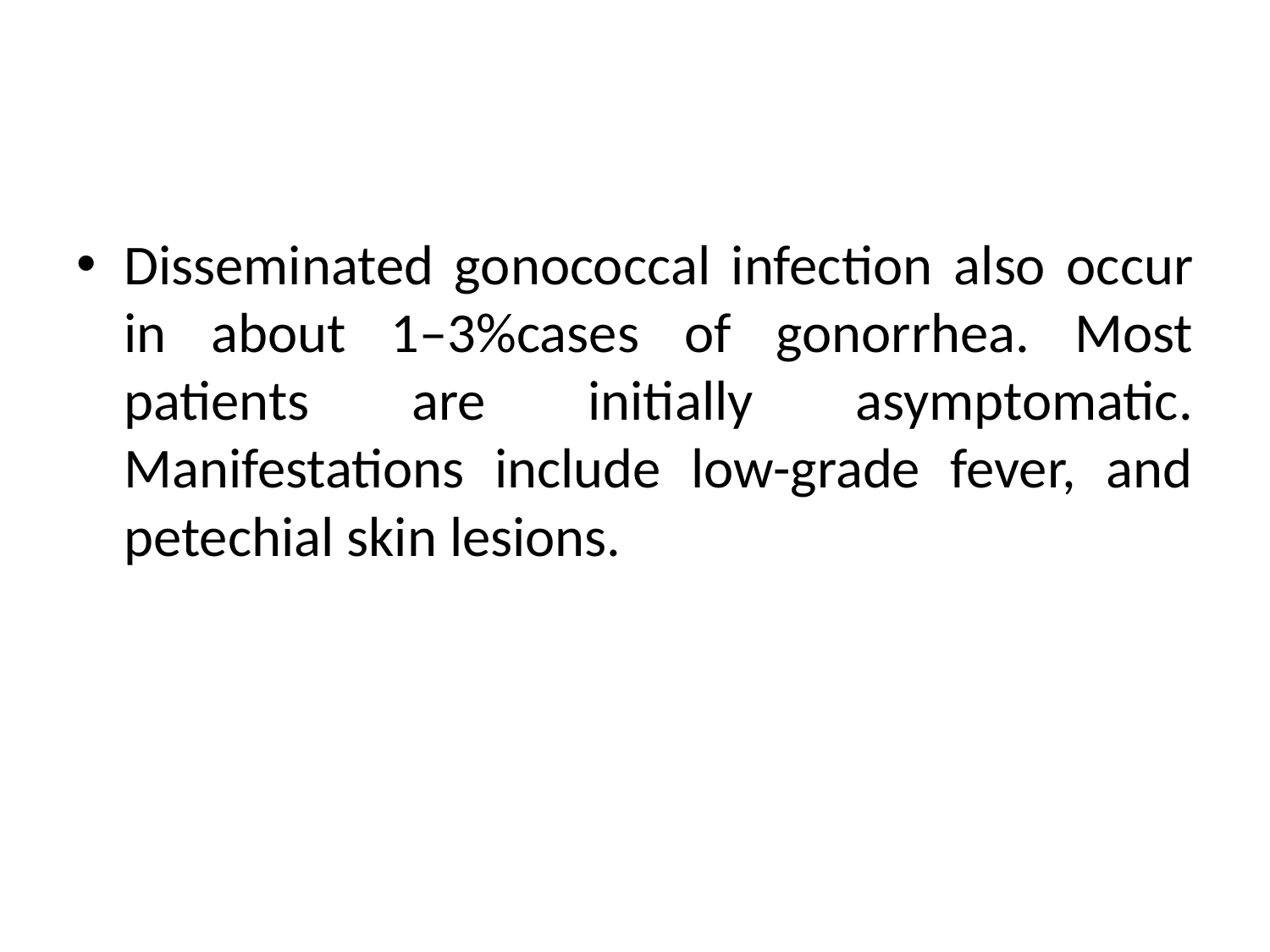

Disseminated gonococcal infection also occur in about 1–3%cases of gonorrhea. Most patients are initially asymptomatic. Manifestations include low-grade fever, and petechial skin lesions.